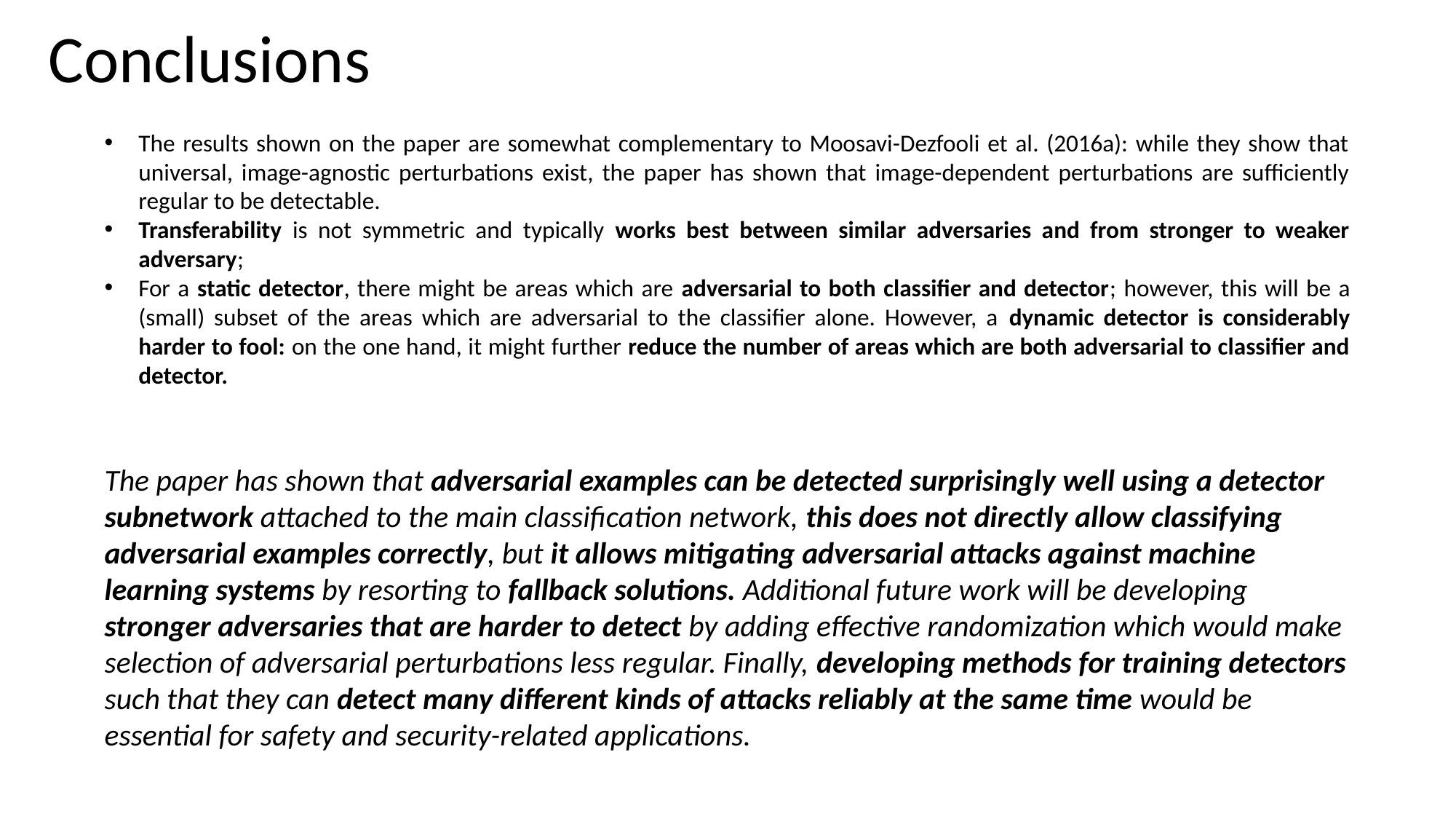

# Conclusions
The results shown on the paper are somewhat complementary to Moosavi-Dezfooli et al. (2016a): while they show that universal, image-agnostic perturbations exist, the paper has shown that image-dependent perturbations are sufficiently regular to be detectable.
Transferability is not symmetric and typically works best between similar adversaries and from stronger to weaker adversary;
For a static detector, there might be areas which are adversarial to both classifier and detector; however, this will be a (small) subset of the areas which are adversarial to the classifier alone. However, a dynamic detector is considerably harder to fool: on the one hand, it might further reduce the number of areas which are both adversarial to classifier and detector.

The paper has shown that adversarial examples can be detected surprisingly well using a detector subnetwork attached to the main classification network, this does not directly allow classifying adversarial examples correctly, but it allows mitigating adversarial attacks against machine learning systems by resorting to fallback solutions. Additional future work will be developing stronger adversaries that are harder to detect by adding effective randomization which would make selection of adversarial perturbations less regular. Finally, developing methods for training detectors such that they can detect many different kinds of attacks reliably at the same time would be essential for safety and security-related applications.